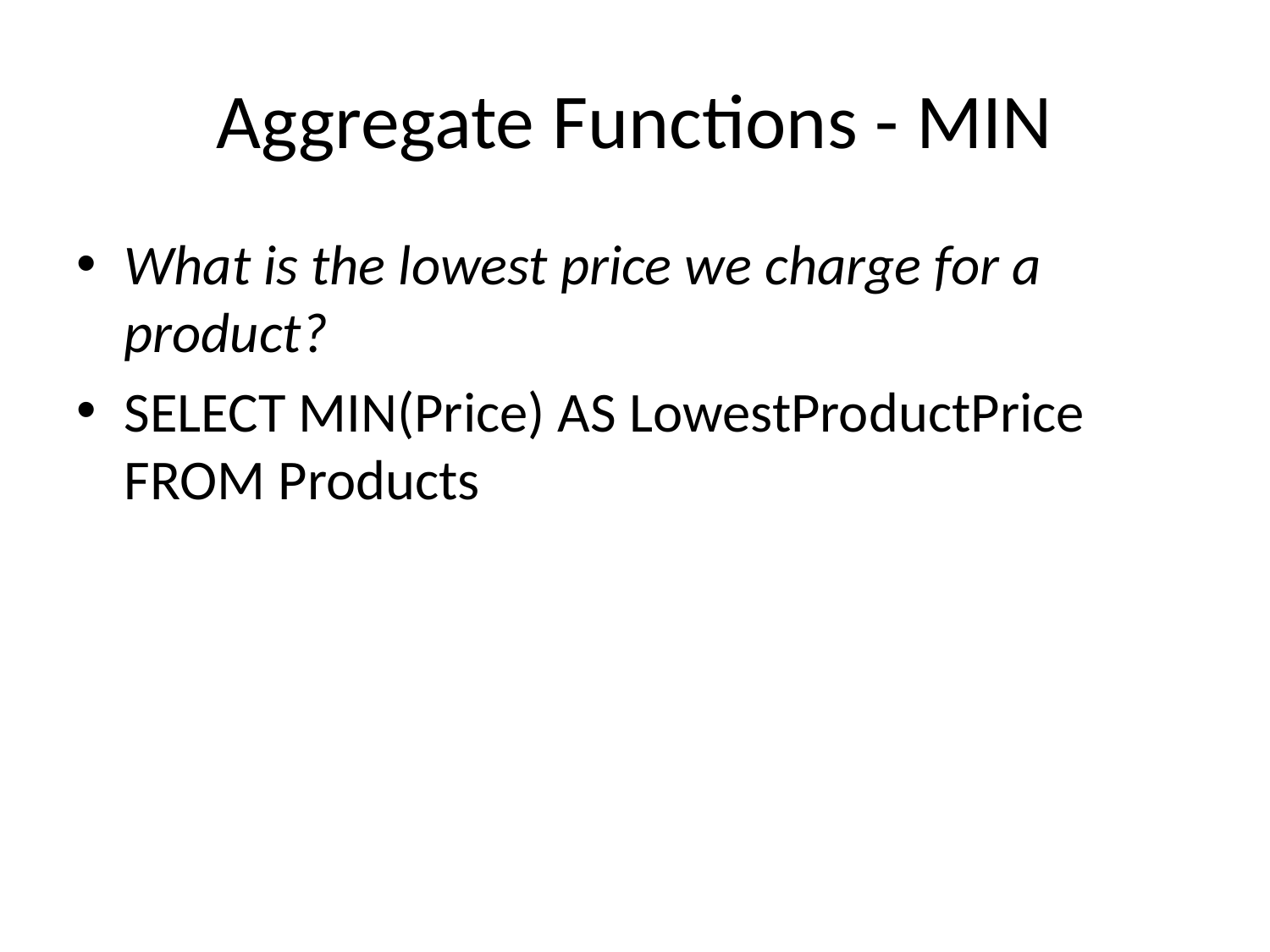

# Aggregate Functions - MIN
What is the lowest price we charge for a product?
SELECT MIN(Price) AS LowestProductPrice
FROM Products